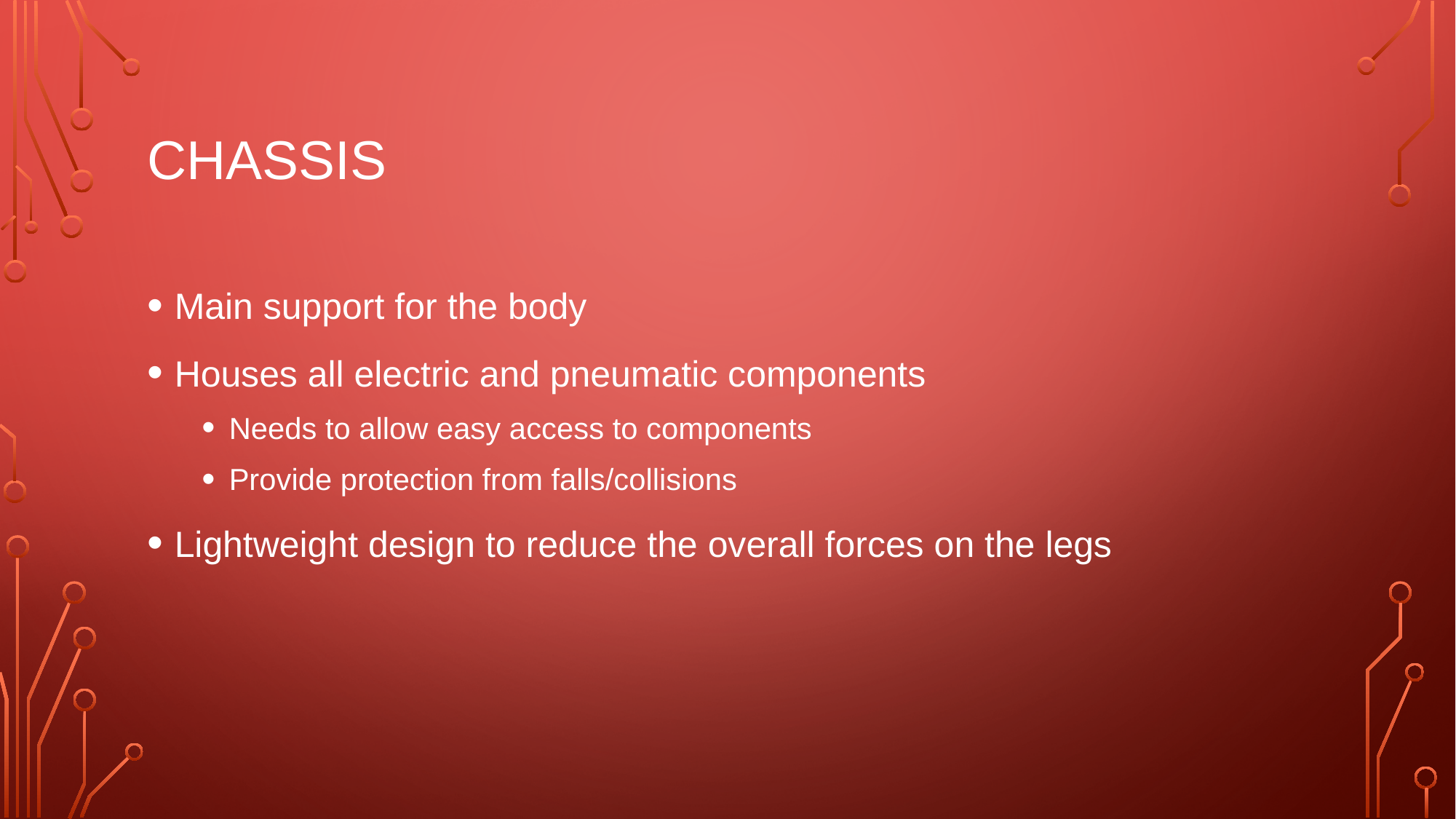

# Chassis
Main support for the body
Houses all electric and pneumatic components
Needs to allow easy access to components
Provide protection from falls/collisions
Lightweight design to reduce the overall forces on the legs